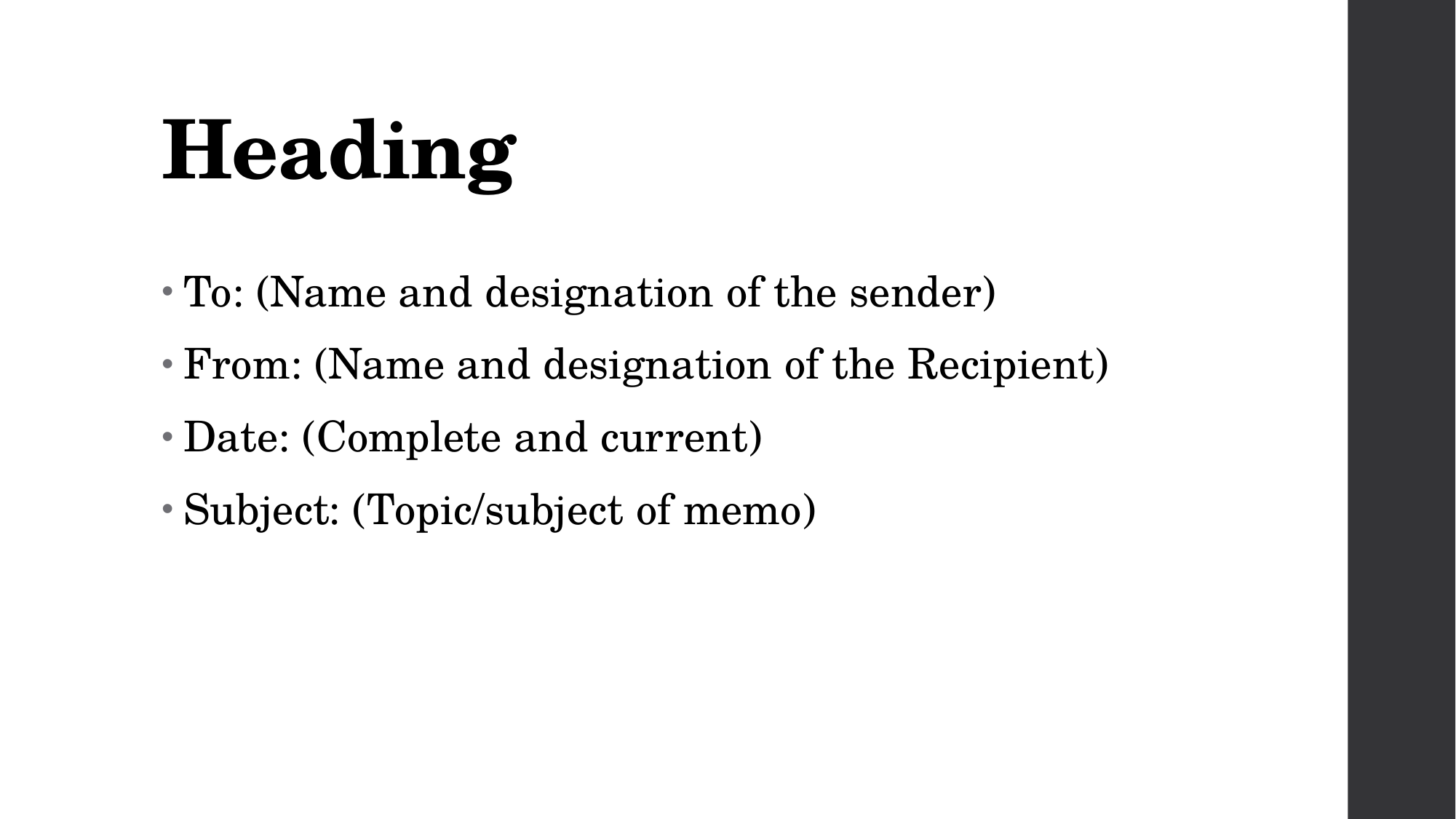

# Heading
To: (Name and designation of the sender)
From: (Name and designation of the Recipient)
Date: (Complete and current)
Subject: (Topic/subject of memo)